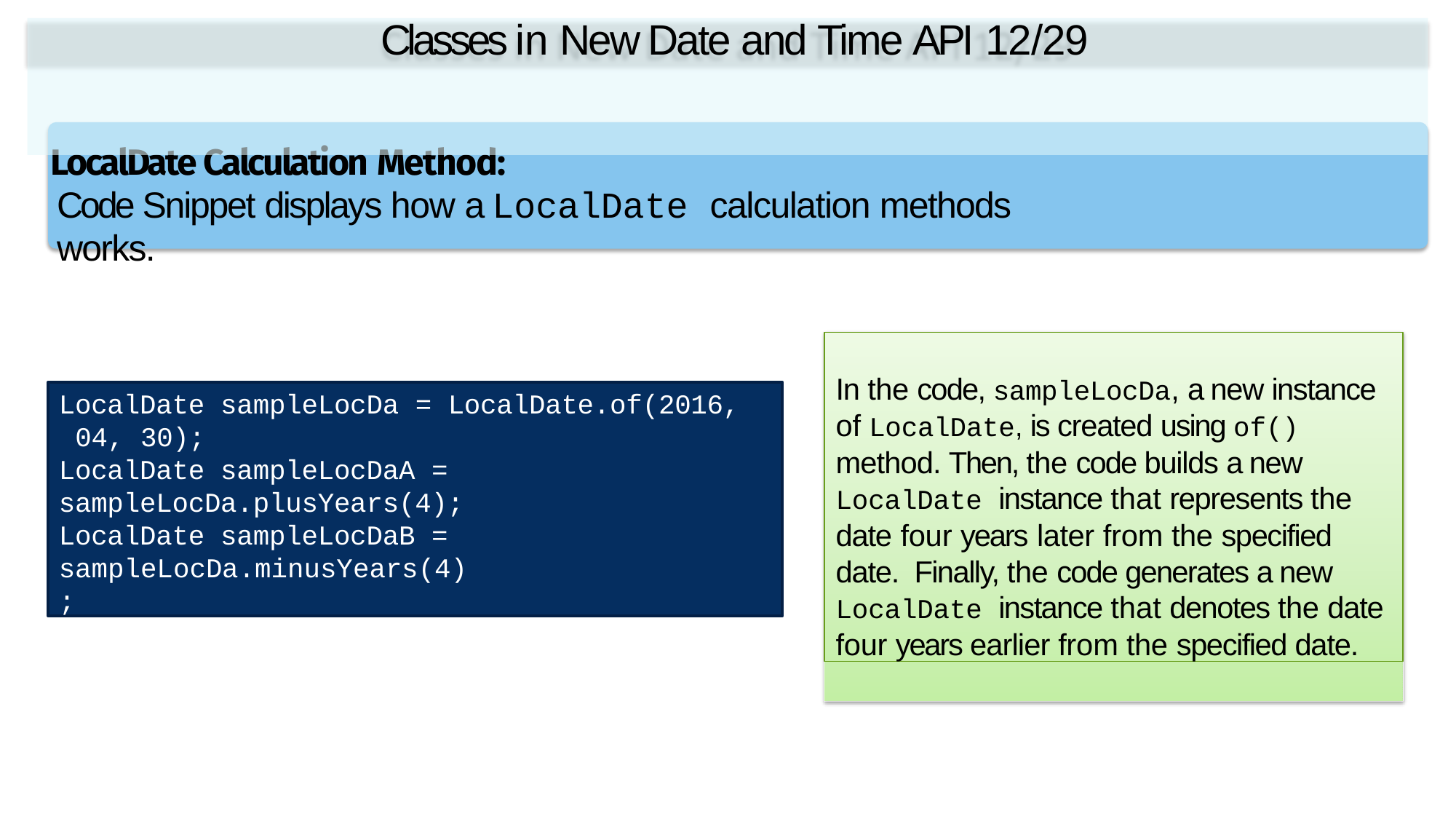

# Classes in New Date and Time API 12/29

LocalDate Calculation Method:
Code Snippet displays how a LocalDate calculation methods works.

In the code, sampleLocDa, a new instance  of LocalDate, is created using of()  method. Then, the code builds a new  LocalDate instance that represents the  date four years later from the specified date.  Finally, the code generates a new  LocalDate instance that denotes the date  four years earlier from the specified date.

LocalDate sampleLocDa = LocalDate.of(2016,  04, 30);
LocalDate sampleLocDaA =  sampleLocDa.plusYears(4);  LocalDate sampleLocDaB =  sampleLocDa.minusYears(4);
Fundamental Programming in Java -Session 13 / Slide 15
© Aptech Ltd.